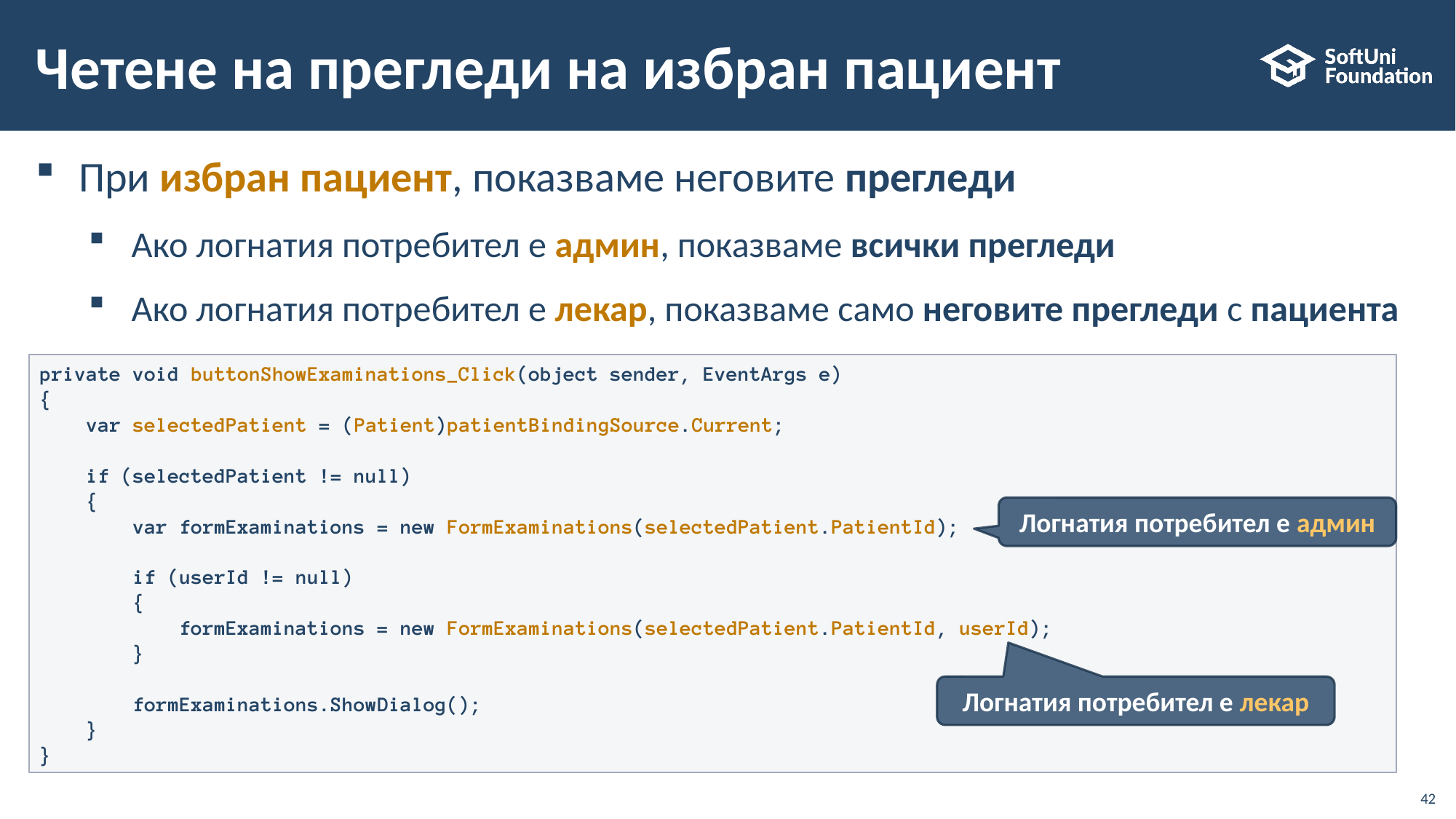

# Четене на прегледи на избран пациент
При избран пациент, показваме неговите прегледи
Ако логнатия потребител е админ, показваме всички прегледи
Ако логнатия потребител е лекар, показваме само неговите прегледи с пациента
private void buttonShowExaminations_Click(object sender, EventArgs e)
{
    var selectedPatient = (Patient)patientBindingSource.Current;

    if (selectedPatient != null)
    {
        var formExaminations = new FormExaminations(selectedPatient.PatientId);

        if (userId != null)
        {
            formExaminations = new FormExaminations(selectedPatient.PatientId, userId);
        }
        formExaminations.ShowDialog();
    }
}
Логнатия потребител е админ
Логнатия потребител е лекар
42